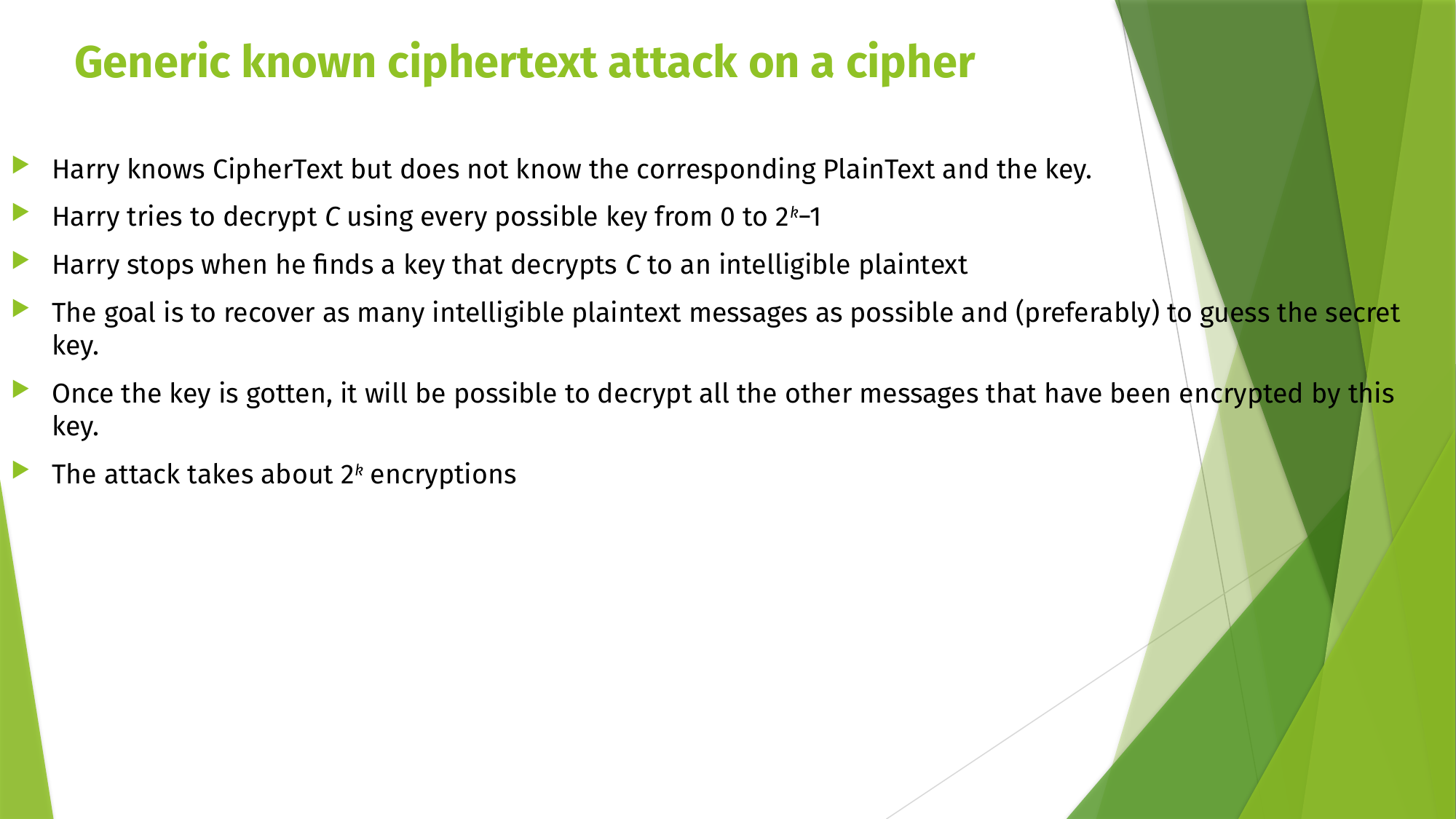

# Generic known ciphertext attack on a cipher
Harry knows CipherText but does not know the corresponding PlainText and the key.
Harry tries to decrypt C using every possible key from 0 to 2k−1
Harry stops when he finds a key that decrypts C to an intelligible plaintext
The goal is to recover as many intelligible plaintext messages as possible and (preferably) to guess the secret key.
Once the key is gotten, it will be possible to decrypt all the other messages that have been encrypted by this key.
The attack takes about 2k encryptions